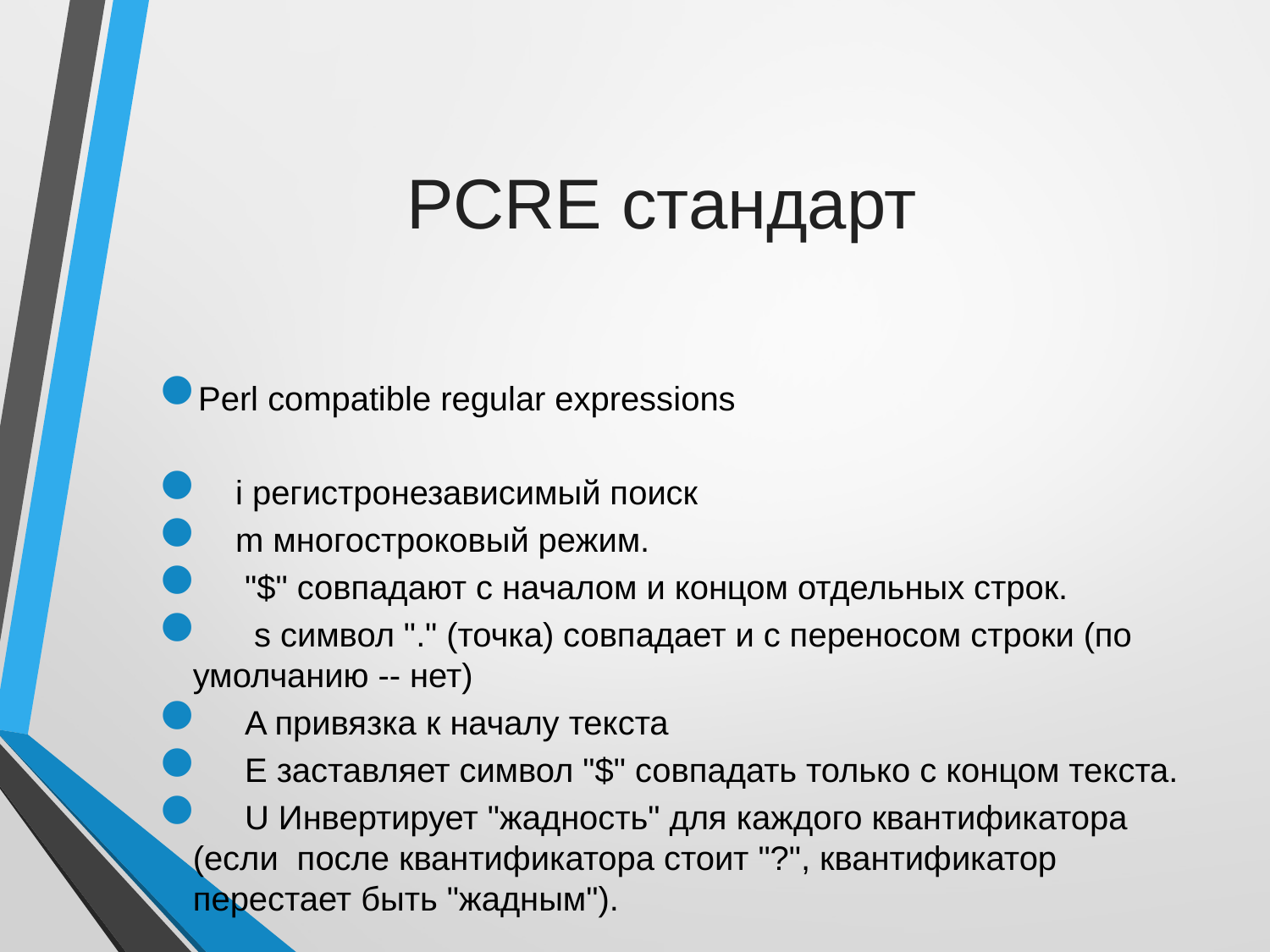

# PCRE стандарт
Perl compatible regular expressions

    i регистронезависимый поиск
    m многостроковый режим.
     "$" совпадают с началом и концом отдельных строк.
      s символ "." (точка) совпадает и с переносом строки (по умолчанию -- нет)
     A привязка к началу текста
     E заставляет символ "$" совпадать только с концом текста.
     U Инвертирует "жадность" для каждого квантификатора (если  после квантификатора стоит "?", квантификатор перестает быть "жадным").